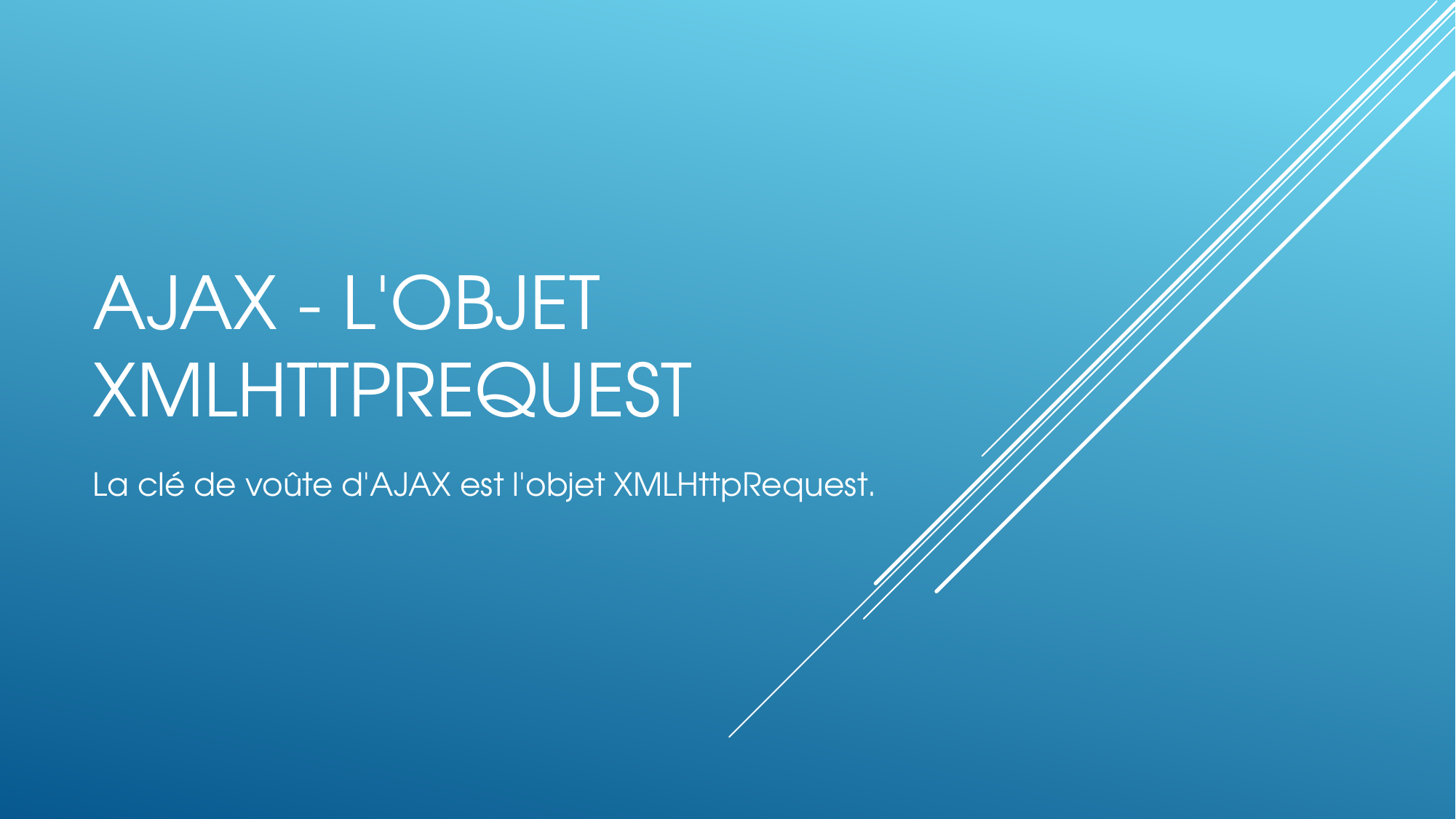

# AJAX - L'objet XMLHttpRequest
La clé de voûte d'AJAX est l'objet XMLHttpRequest.